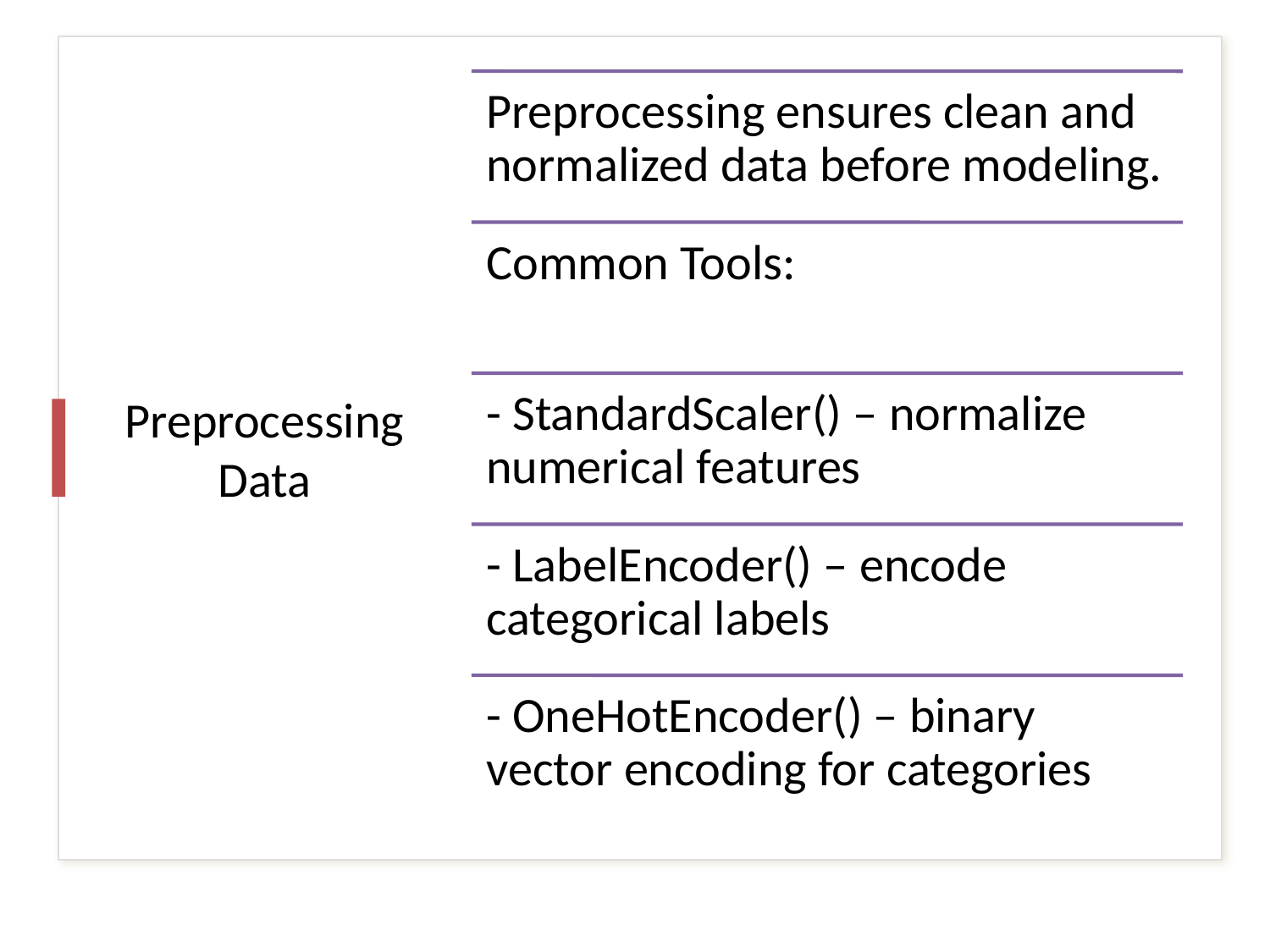

# Preprocessing Data
Preprocessing ensures clean and normalized data before modeling.
Common Tools:
- StandardScaler() – normalize numerical features
- LabelEncoder() – encode categorical labels
- OneHotEncoder() – binary vector encoding for categories